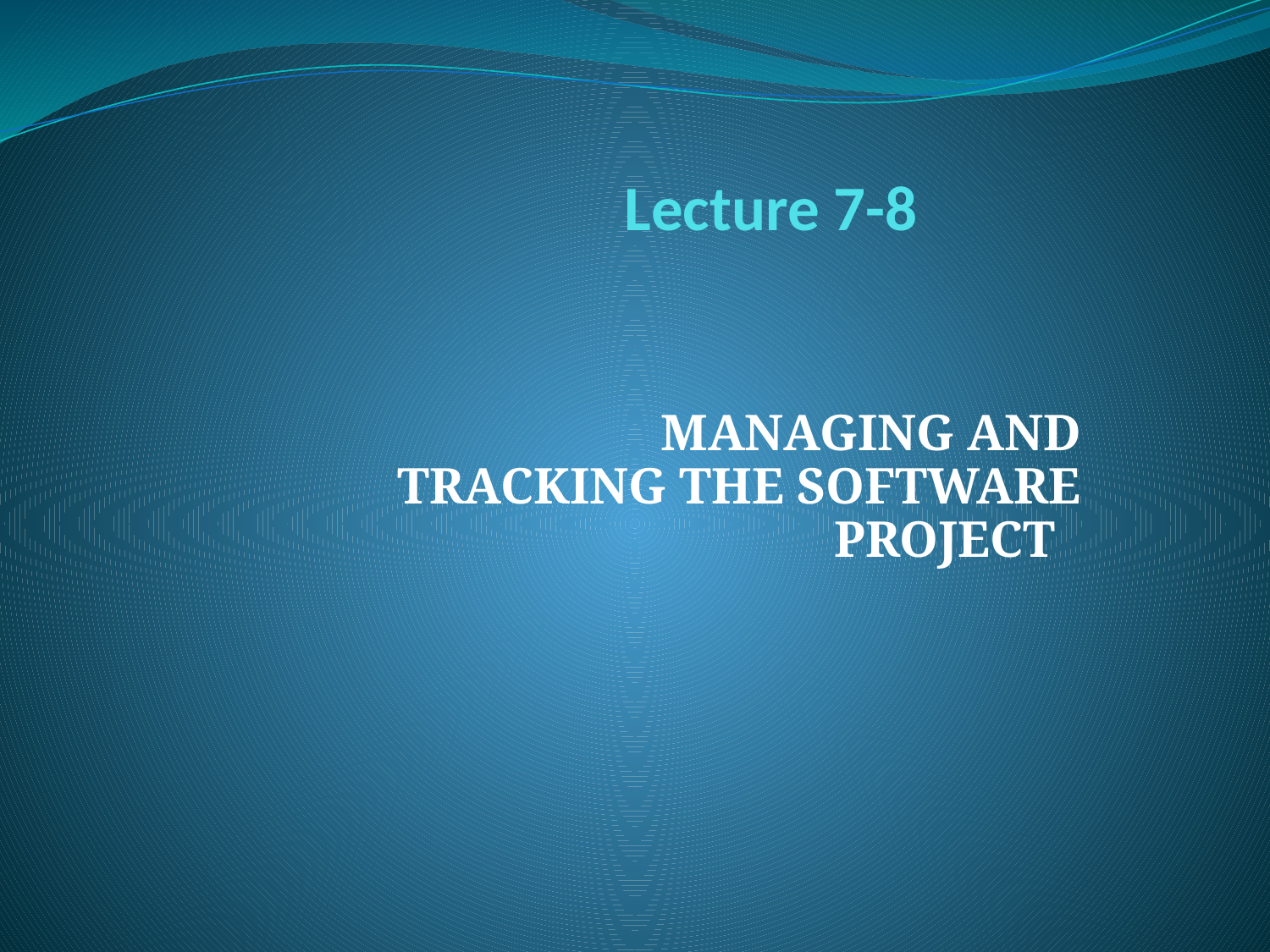

# Lecture 7-8
MANAGING AND TRACKING THE SOFTWARE PROJECT